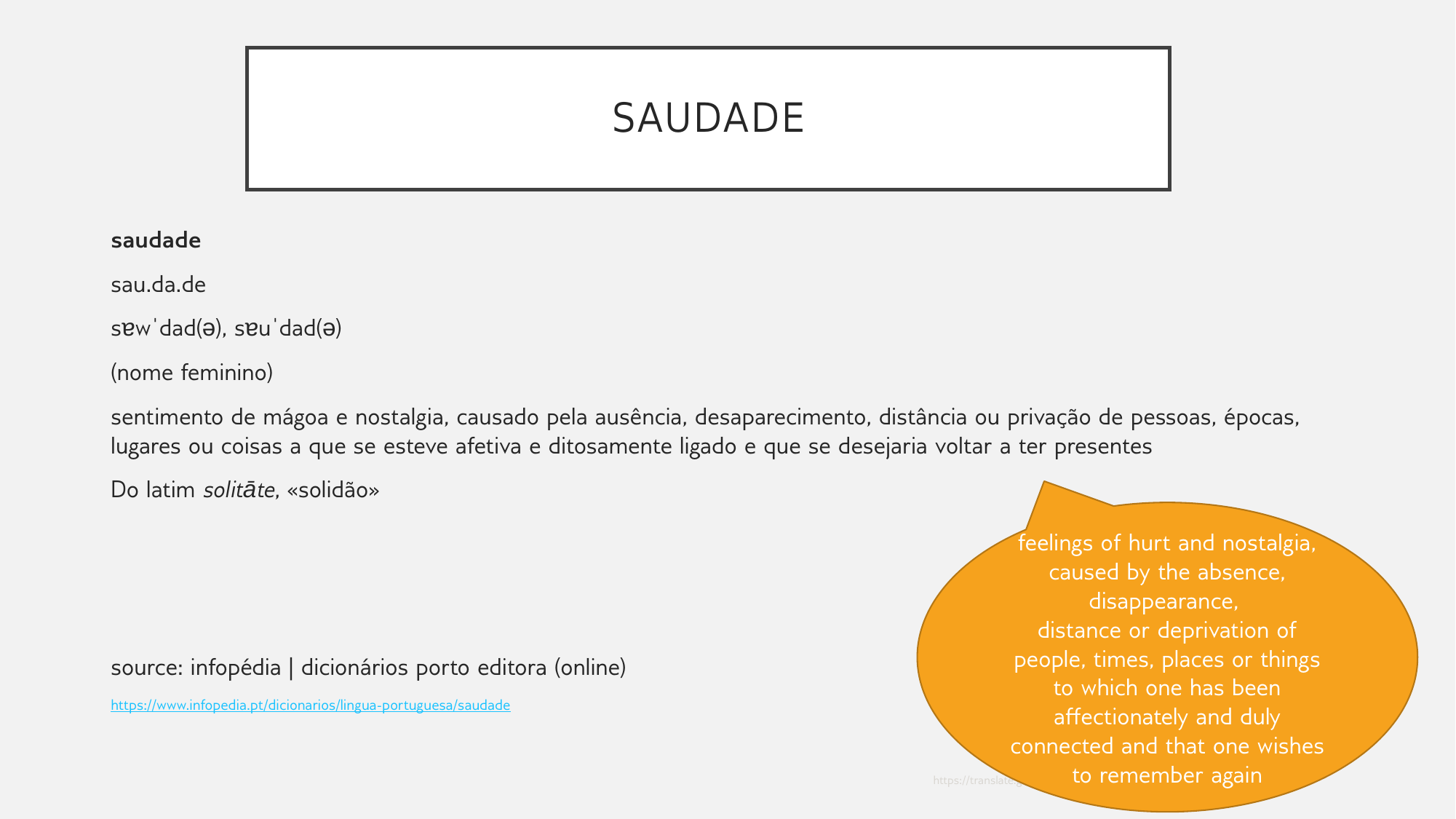

# saudade
saudade
sau.da.de
sɐwˈdad(ə), sɐuˈdad(ə)
(nome feminino)
sentimento de mágoa e nostalgia, causado pela ausência, desaparecimento, distância ou privação de pessoas, épocas, lugares ou coisas a que se esteve afetiva e ditosamente ligado e que se desejaria voltar a ter presentes
Do latim solitāte, «solidão»

source: infopédia | dicionários porto editora (online)
https://www.infopedia.pt/dicionarios/lingua-portuguesa/saudade

                                                                                                                                                                                                                                  https://translate.google.pt/
feelings of hurt and nostalgia, caused by the absence, disappearance,
distance or deprivation of people, times, places or things to which one has been affectionately and duly connected and that one wishes to remember again